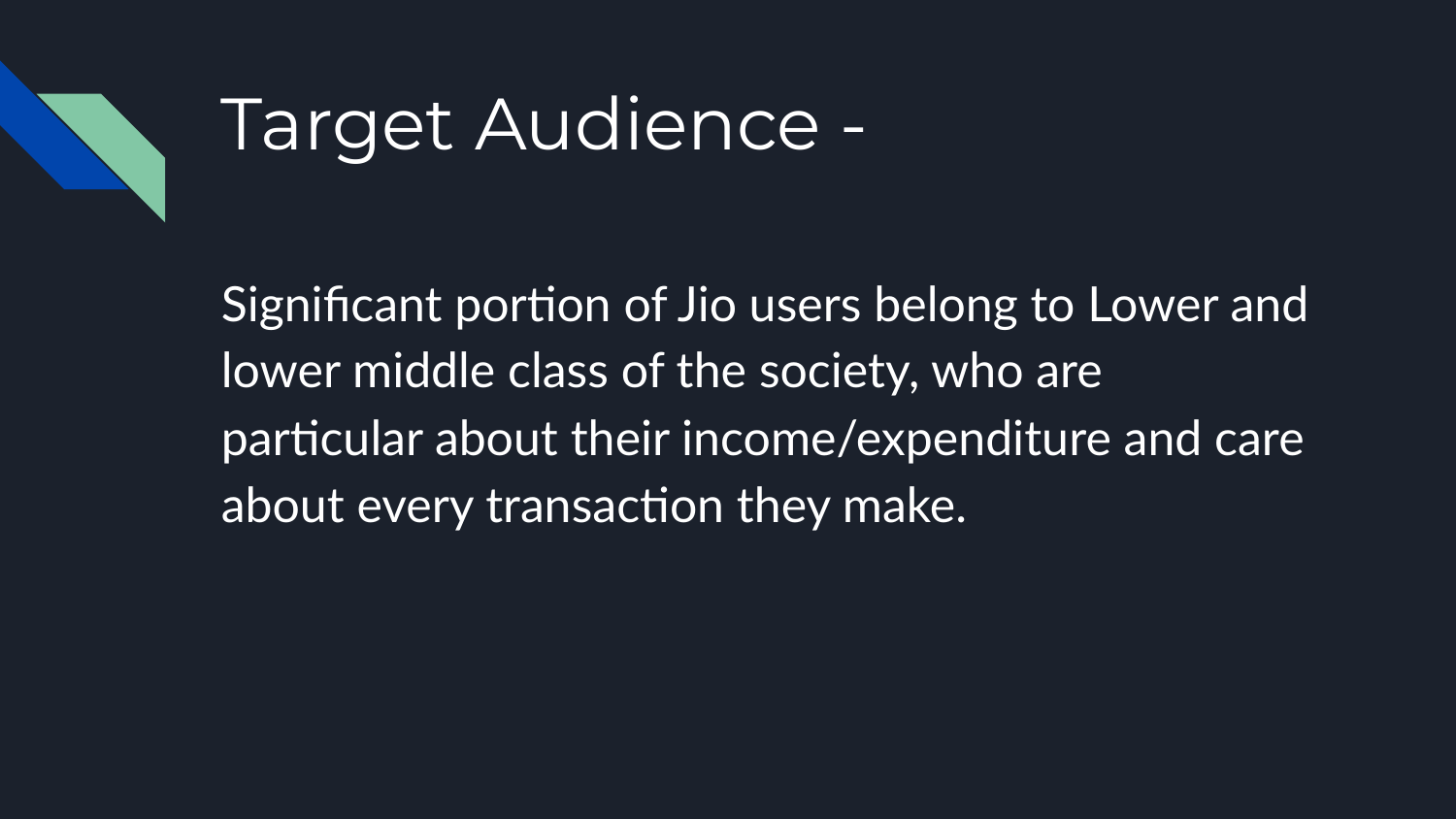

# Target Audience -
Significant portion of Jio users belong to Lower and lower middle class of the society, who are particular about their income/expenditure and care about every transaction they make.